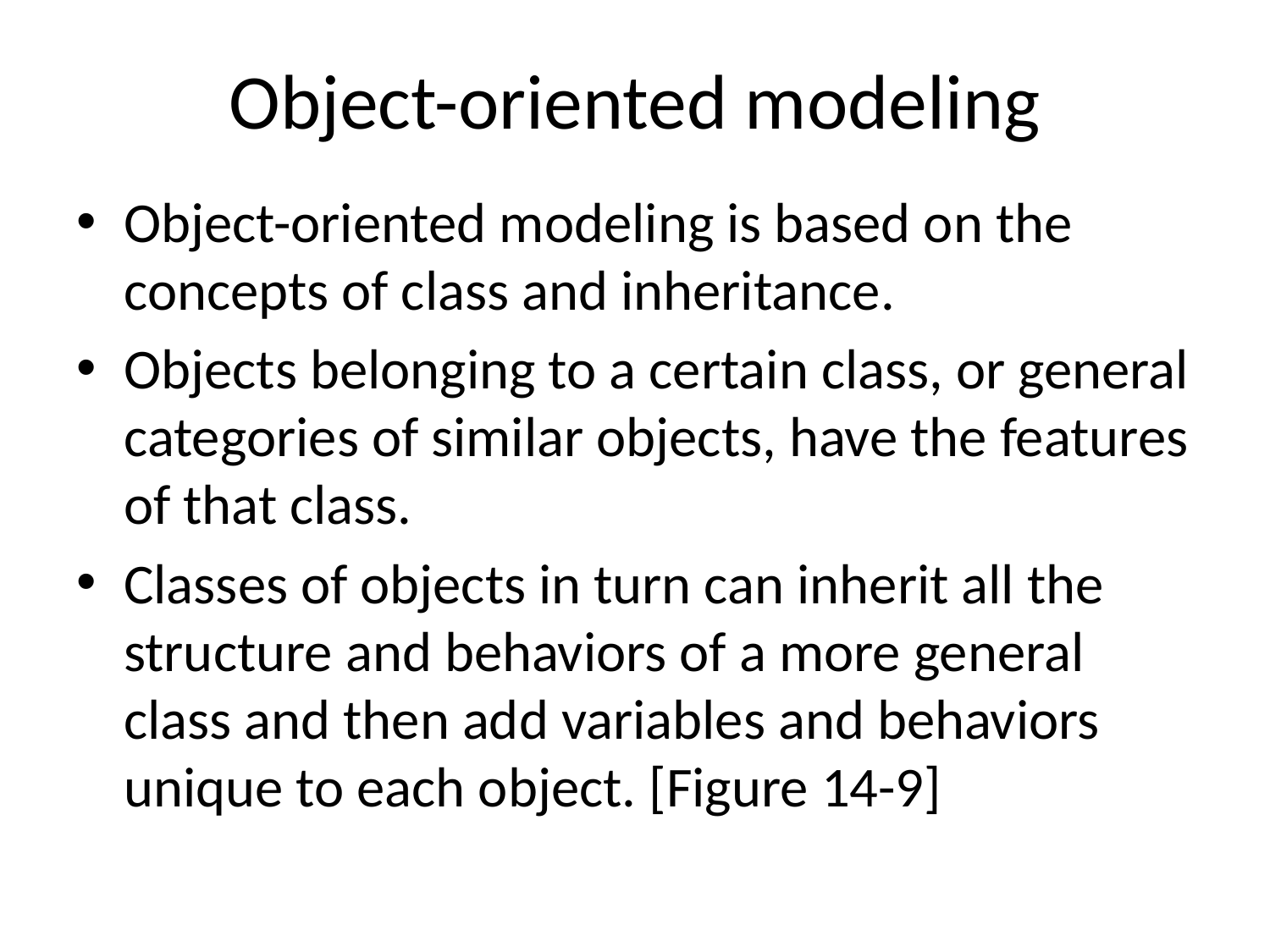

# Object-oriented modeling
Object-oriented modeling is based on the concepts of class and inheritance.
Objects belonging to a certain class, or general categories of similar objects, have the features of that class.
Classes of objects in turn can inherit all the structure and behaviors of a more general class and then add variables and behaviors unique to each object. [Figure 14-9]